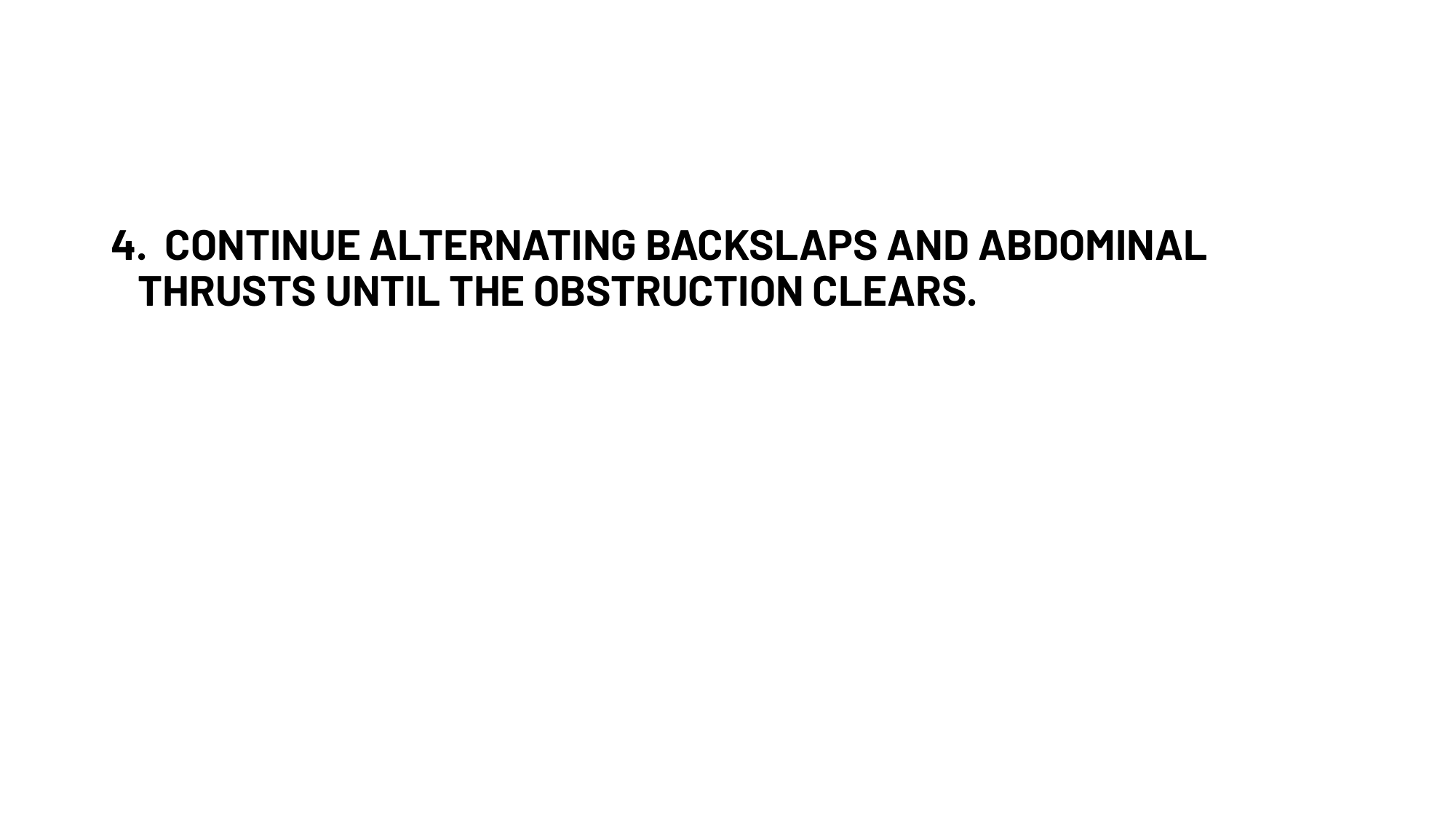

4.  CONTINUE ALTERNATING BACKSLAPS AND ABDOMINAL THRUSTS UNTIL THE OBSTRUCTION CLEARS.